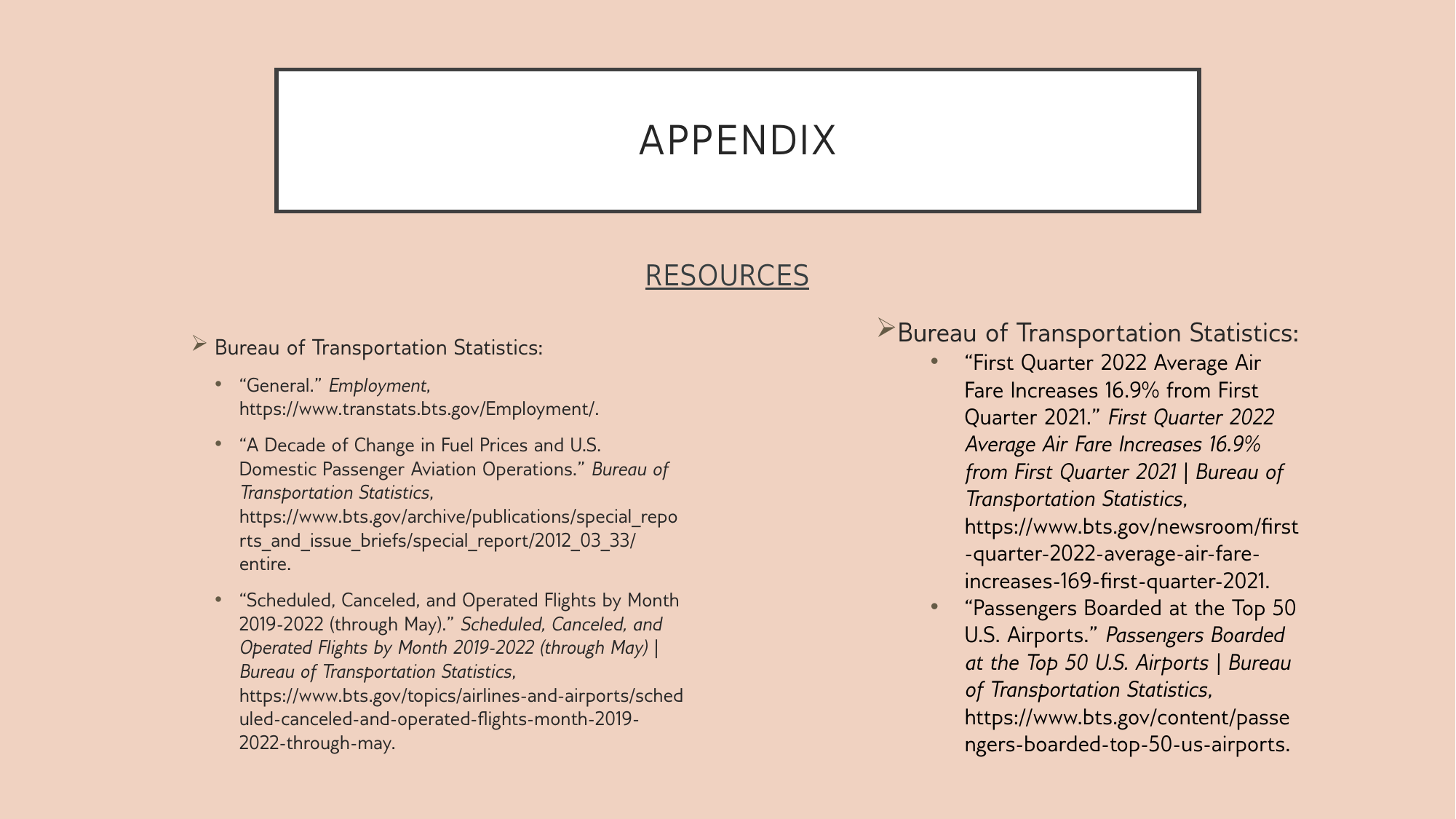

# Appendix
Resources
Bureau of Transportation Statistics:
“First Quarter 2022 Average Air Fare Increases 16.9% from First Quarter 2021.” First Quarter 2022 Average Air Fare Increases 16.9% from First Quarter 2021 | Bureau of Transportation Statistics, https://www.bts.gov/newsroom/first-quarter-2022-average-air-fare-increases-169-first-quarter-2021.
“Passengers Boarded at the Top 50 U.S. Airports.” Passengers Boarded at the Top 50 U.S. Airports | Bureau of Transportation Statistics, https://www.bts.gov/content/passengers-boarded-top-50-us-airports.
Bureau of Transportation Statistics:
“General.” Employment, https://www.transtats.bts.gov/Employment/.
“A Decade of Change in Fuel Prices and U.S. Domestic Passenger Aviation Operations.” Bureau of Transportation Statistics, https://www.bts.gov/archive/publications/special_reports_and_issue_briefs/special_report/2012_03_33/entire.
“Scheduled, Canceled, and Operated Flights by Month 2019-2022 (through May).” Scheduled, Canceled, and Operated Flights by Month 2019-2022 (through May) | Bureau of Transportation Statistics, https://www.bts.gov/topics/airlines-and-airports/scheduled-canceled-and-operated-flights-month-2019-2022-through-may.